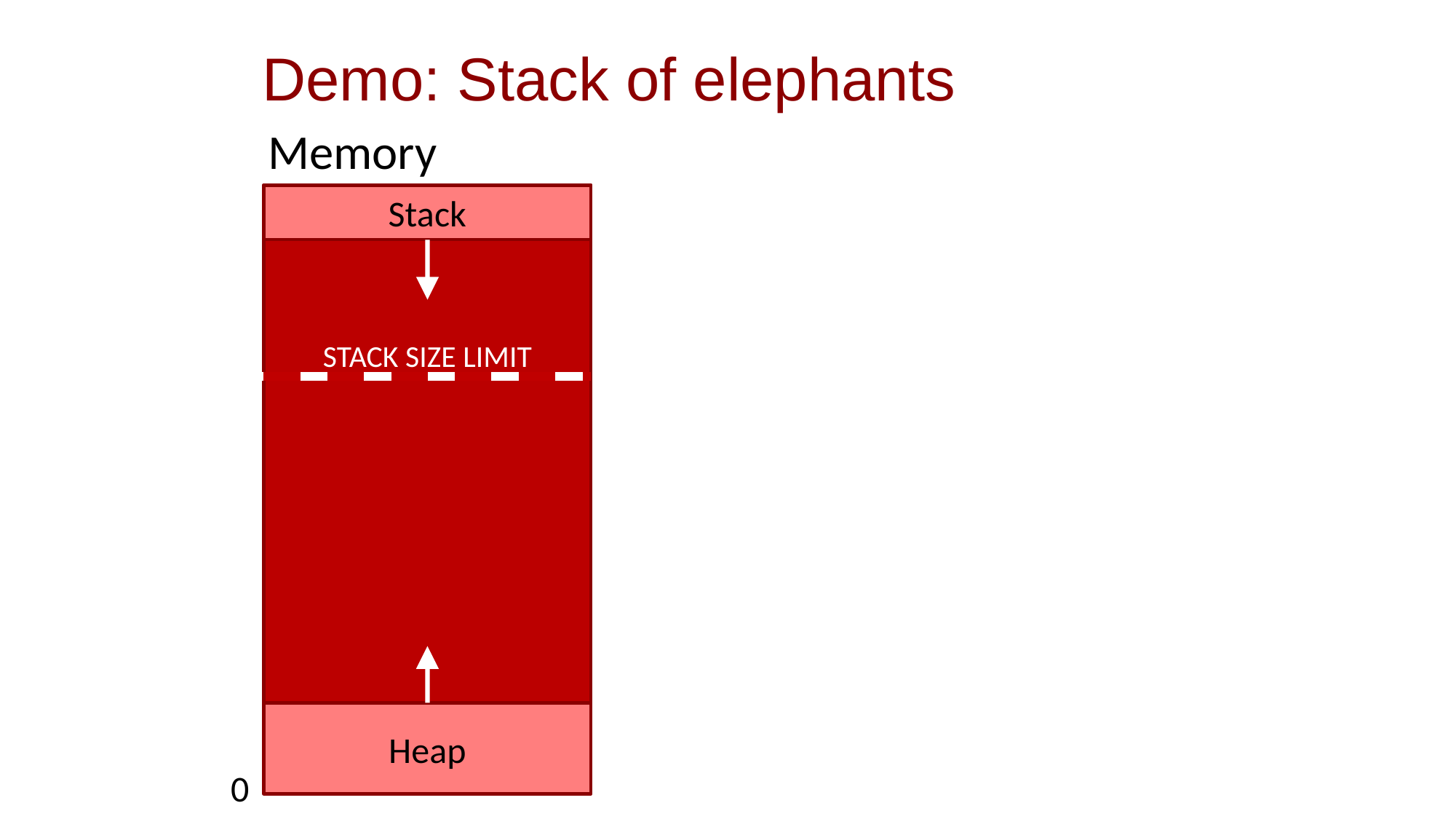

# Demo: Stack of elephants
Memory

Stack
STACK SIZE LIMIT
Heap
0